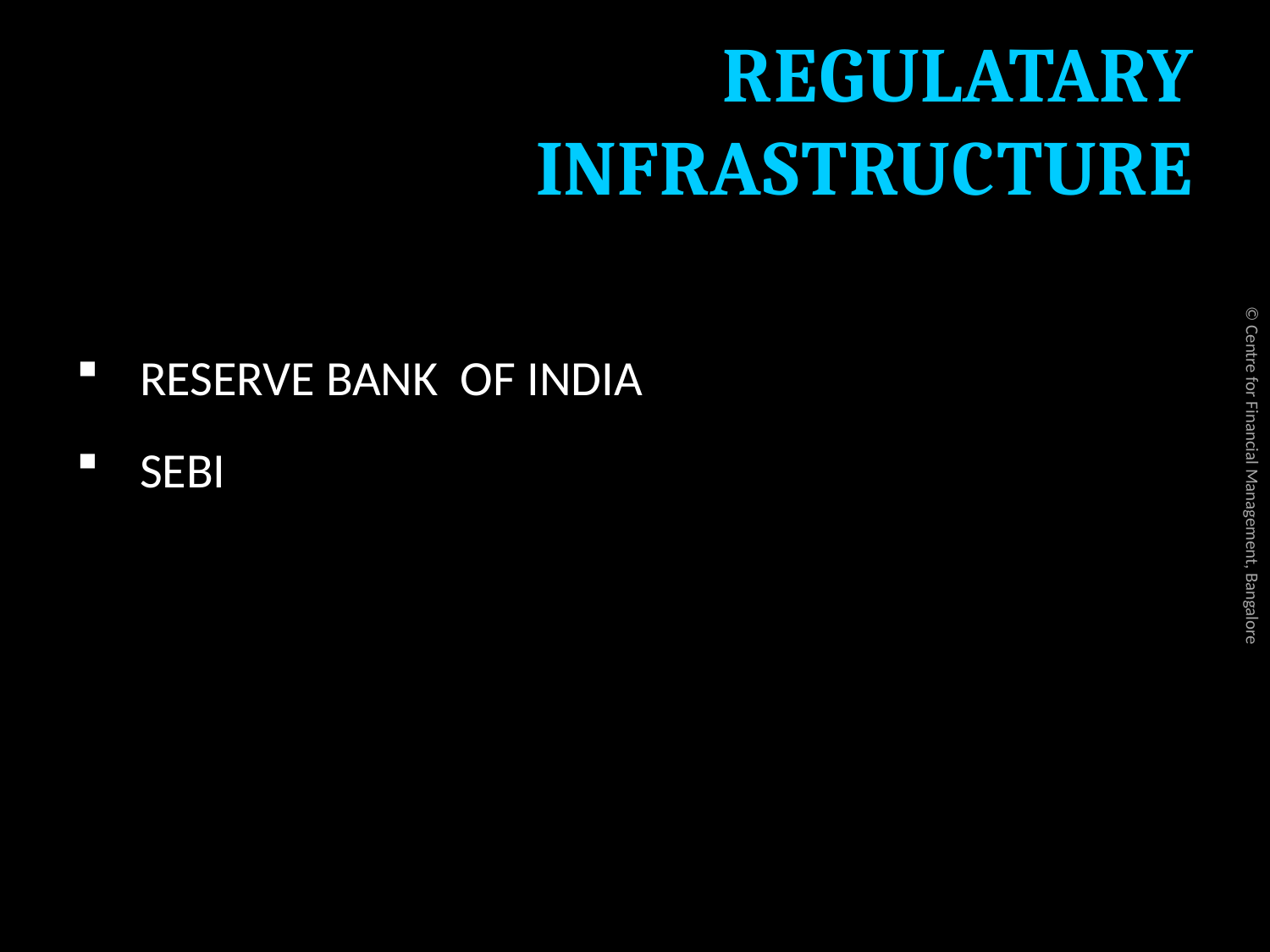

# REGULATARY INFRASTRUCTURE
RESERVE BANK  OF INDIA
SEBI